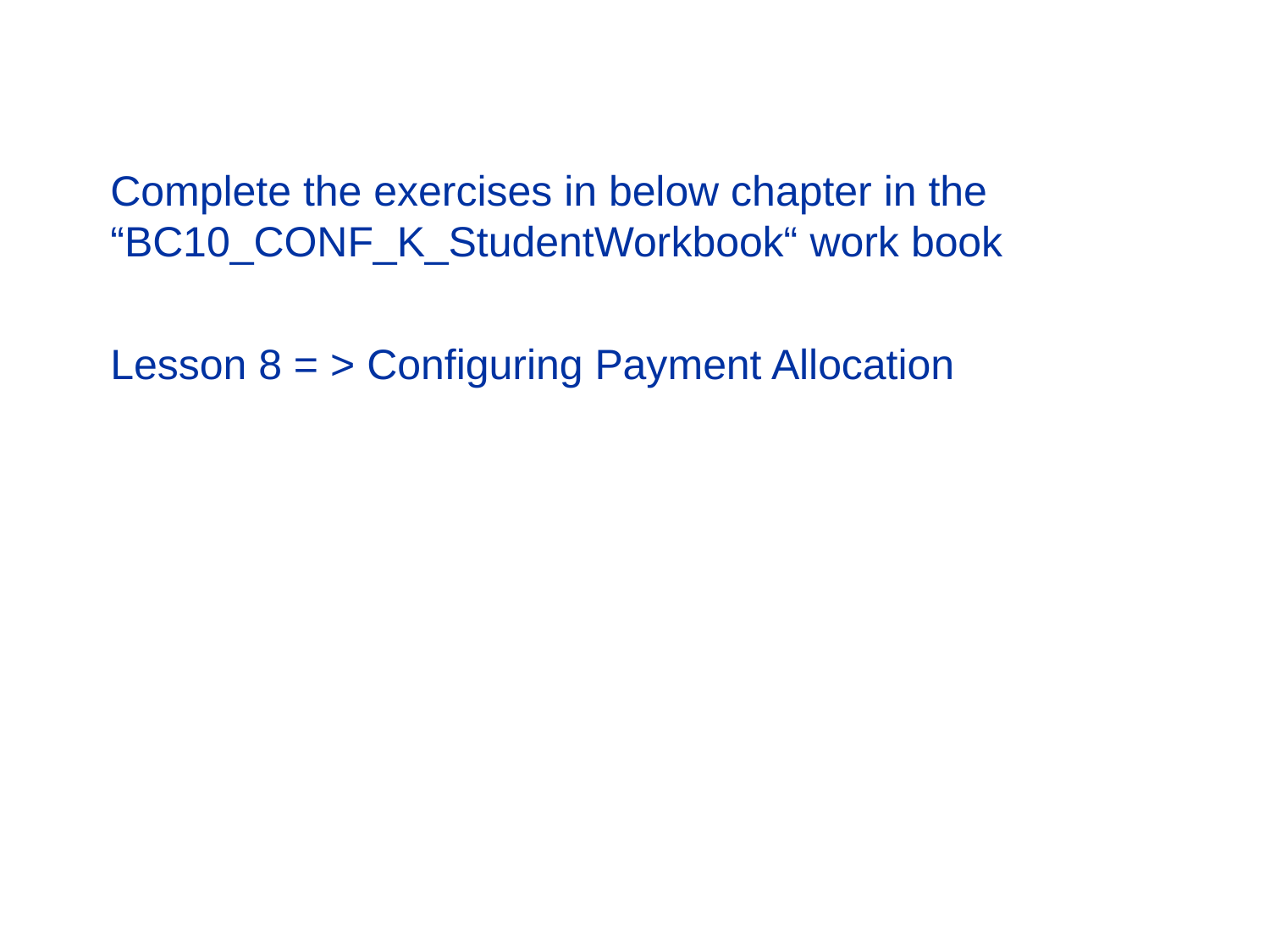

Complete the exercises in below chapter in the “BC10_CONF_K_StudentWorkbook“ work book​
​
Lesson 8 = > Configuring Payment Allocation